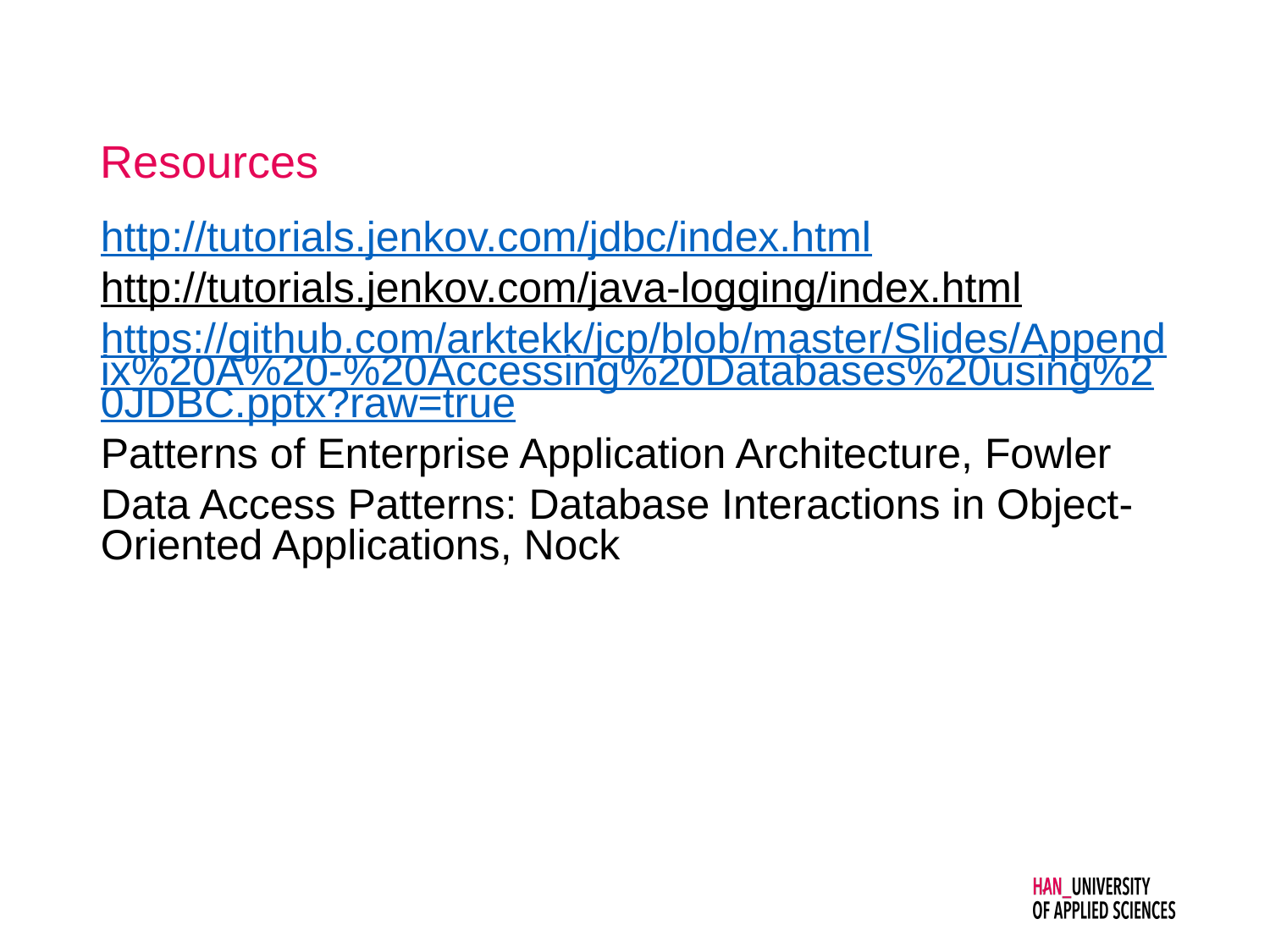

# Resources
http://tutorials.jenkov.com/jdbc/index.html
http://tutorials.jenkov.com/java-logging/index.html
https://github.com/arktekk/jcp/blob/master/Slides/Appendix%20A%20-%20Accessing%20Databases%20using%20JDBC.pptx?raw=true
Patterns of Enterprise Application Architecture, Fowler
Data Access Patterns: Database Interactions in Object-Oriented Applications, Nock